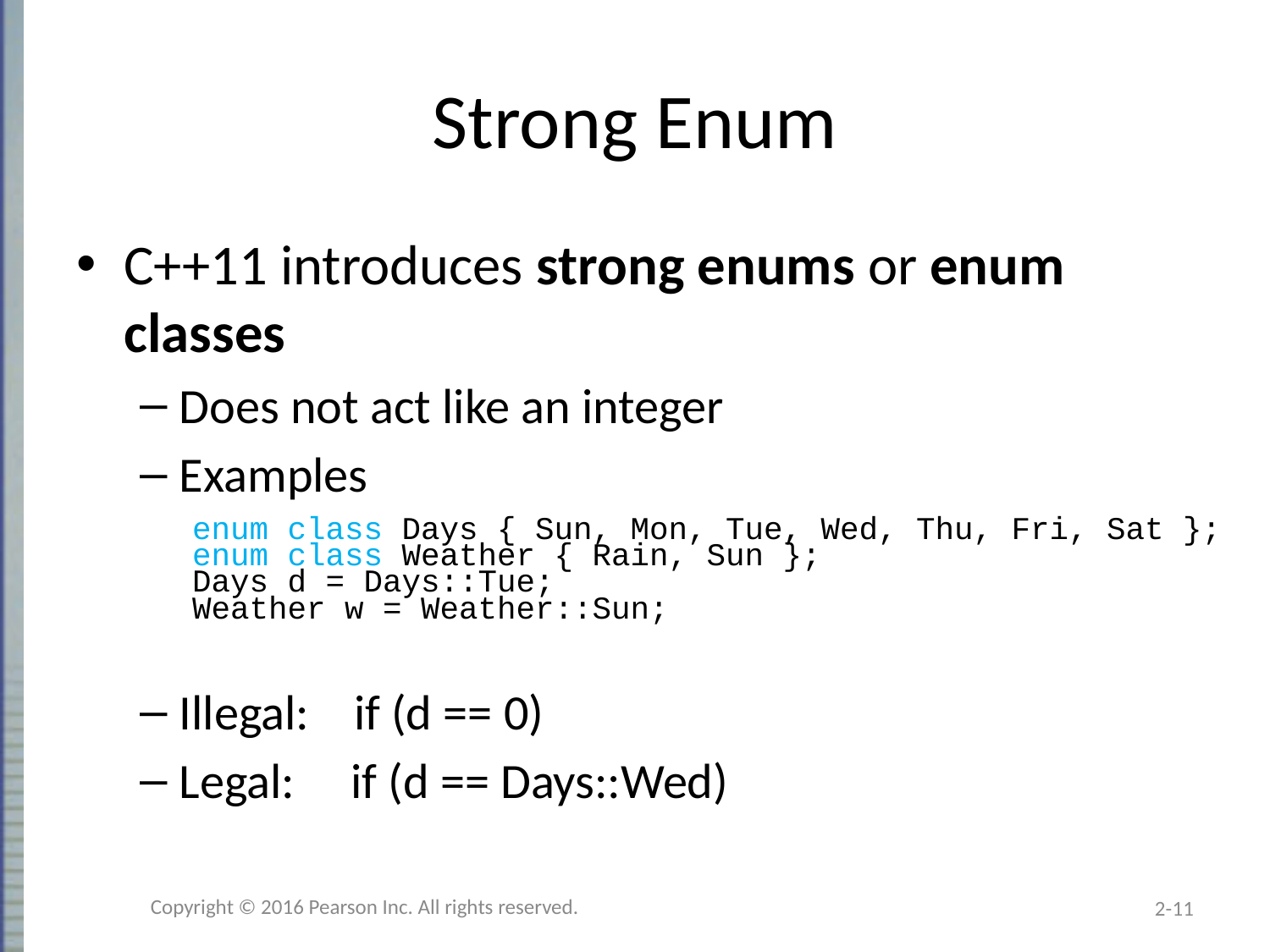

# Strong Enum
C++11 introduces strong enums or enum classes
Does not act like an integer
Examples

Illegal:    if (d == 0)
Legal:     if (d == Days::Wed)
enum class Days { Sun, Mon, Tue, Wed, Thu, Fri, Sat };
enum class Weather { Rain, Sun };
Days d = Days::Tue;
Weather w = Weather::Sun;
Copyright © 2016 Pearson Inc. All rights reserved.
2-11